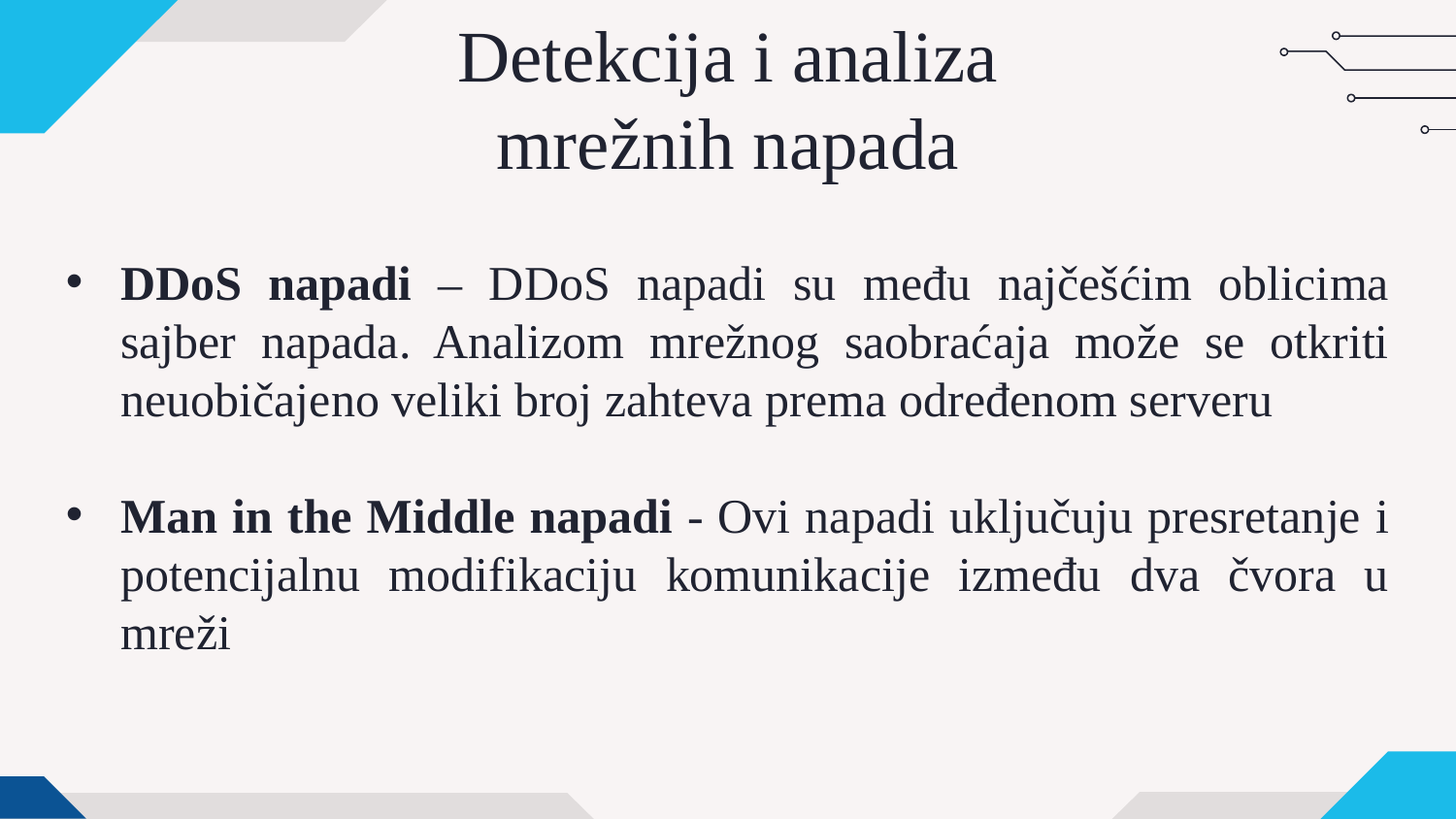

# Detekcija i analiza mrežnih napada
DDoS napadi – DDoS napadi su među najčešćim oblicima sajber napada. Analizom mrežnog saobraćaja može se otkriti neuobičajeno veliki broj zahteva prema određenom serveru

Man in the Middle napadi - Ovi napadi uključuju presretanje i potencijalnu modifikaciju komunikacije između dva čvora u mreži